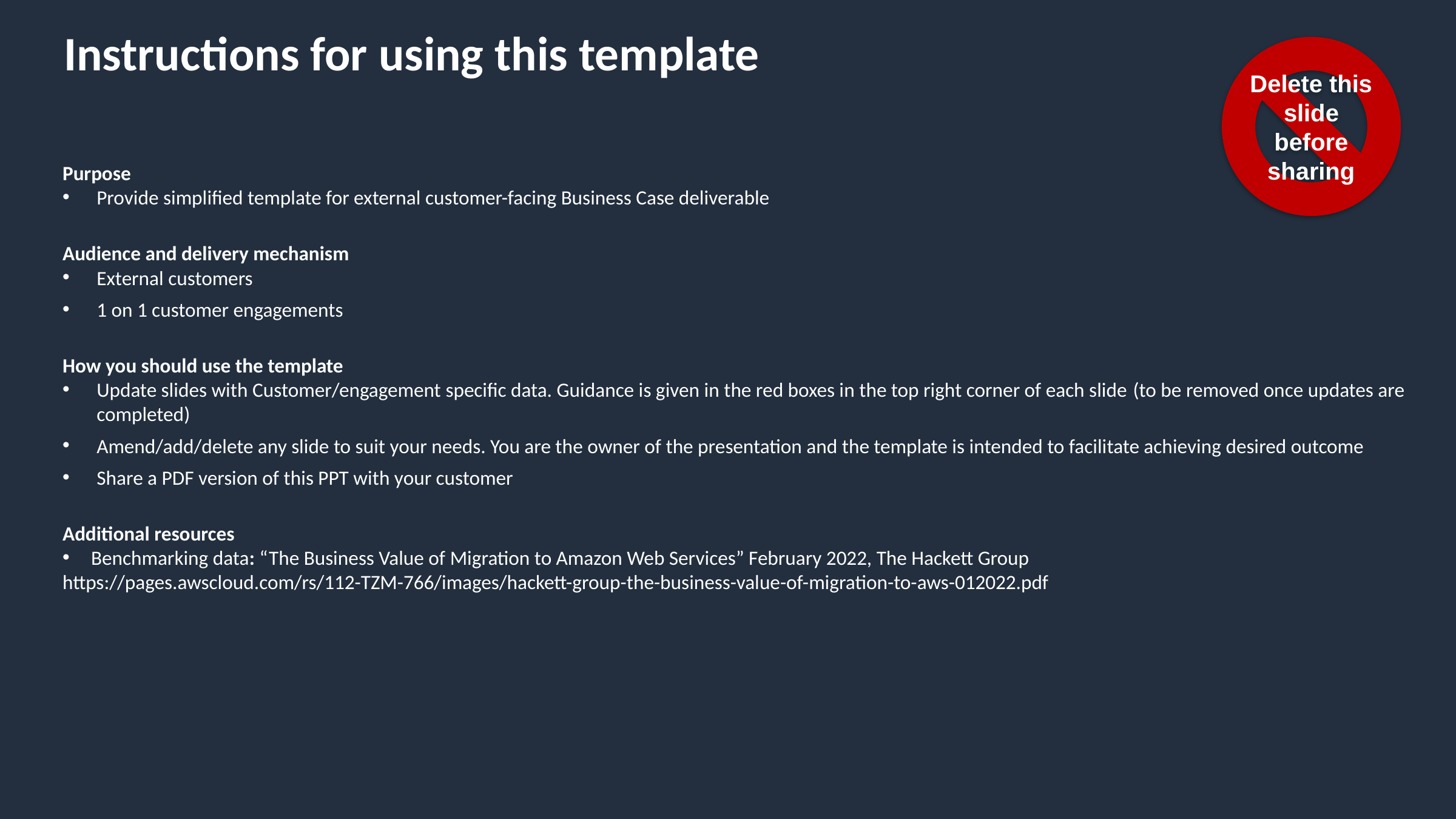

# Instructions for using this template
Delete this slide before sharing
Purpose
Provide simplified template for external customer-facing Business Case deliverable

Audience and delivery mechanism
External customers
1 on 1 customer engagements

How you should use the template
Update slides with Customer/engagement specific data. Guidance is given in the red boxes in the top right corner of each slide (to be removed once updates are completed)
Amend/add/delete any slide to suit your needs. You are the owner of the presentation and the template is intended to facilitate achieving desired outcome
Share a PDF version of this PPT with your customer

Additional resources
Benchmarking data: “The Business Value of Migration to Amazon Web Services” February 2022, The Hackett Group
https://pages.awscloud.com/rs/112-TZM-766/images/hackett-group-the-business-value-of-migration-to-aws-012022.pdf